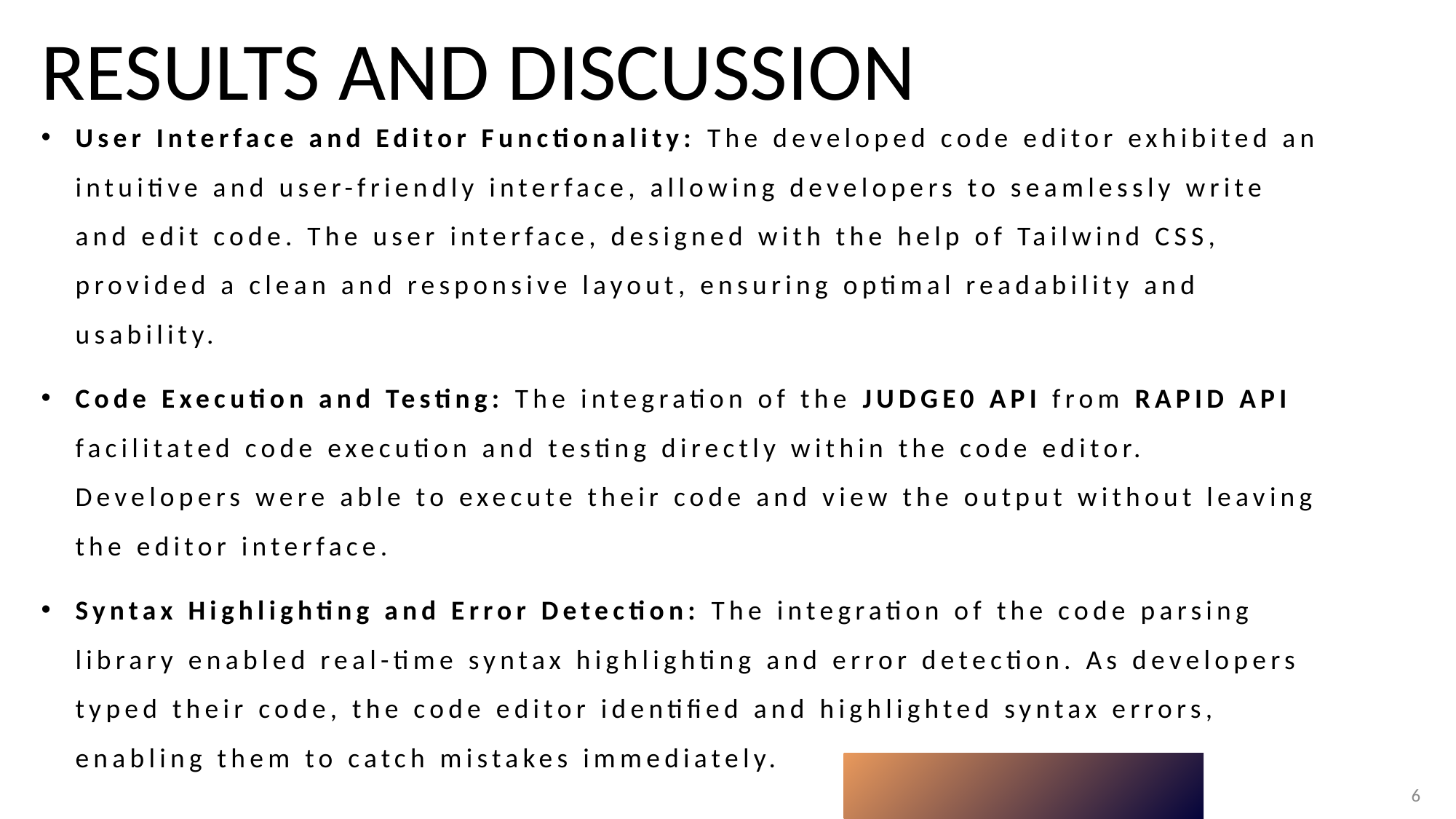

# RESULTS And Discussion
User Interface and Editor Functionality: The developed code editor exhibited an intuitive and user-friendly interface, allowing developers to seamlessly write and edit code. The user interface, designed with the help of Tailwind CSS, provided a clean and responsive layout, ensuring optimal readability and usability.
Code Execution and Testing: The integration of the JUDGE0 API from RAPID API facilitated code execution and testing directly within the code editor. Developers were able to execute their code and view the output without leaving the editor interface.
Syntax Highlighting and Error Detection: The integration of the code parsing library enabled real-time syntax highlighting and error detection. As developers typed their code, the code editor identified and highlighted syntax errors, enabling them to catch mistakes immediately.
6